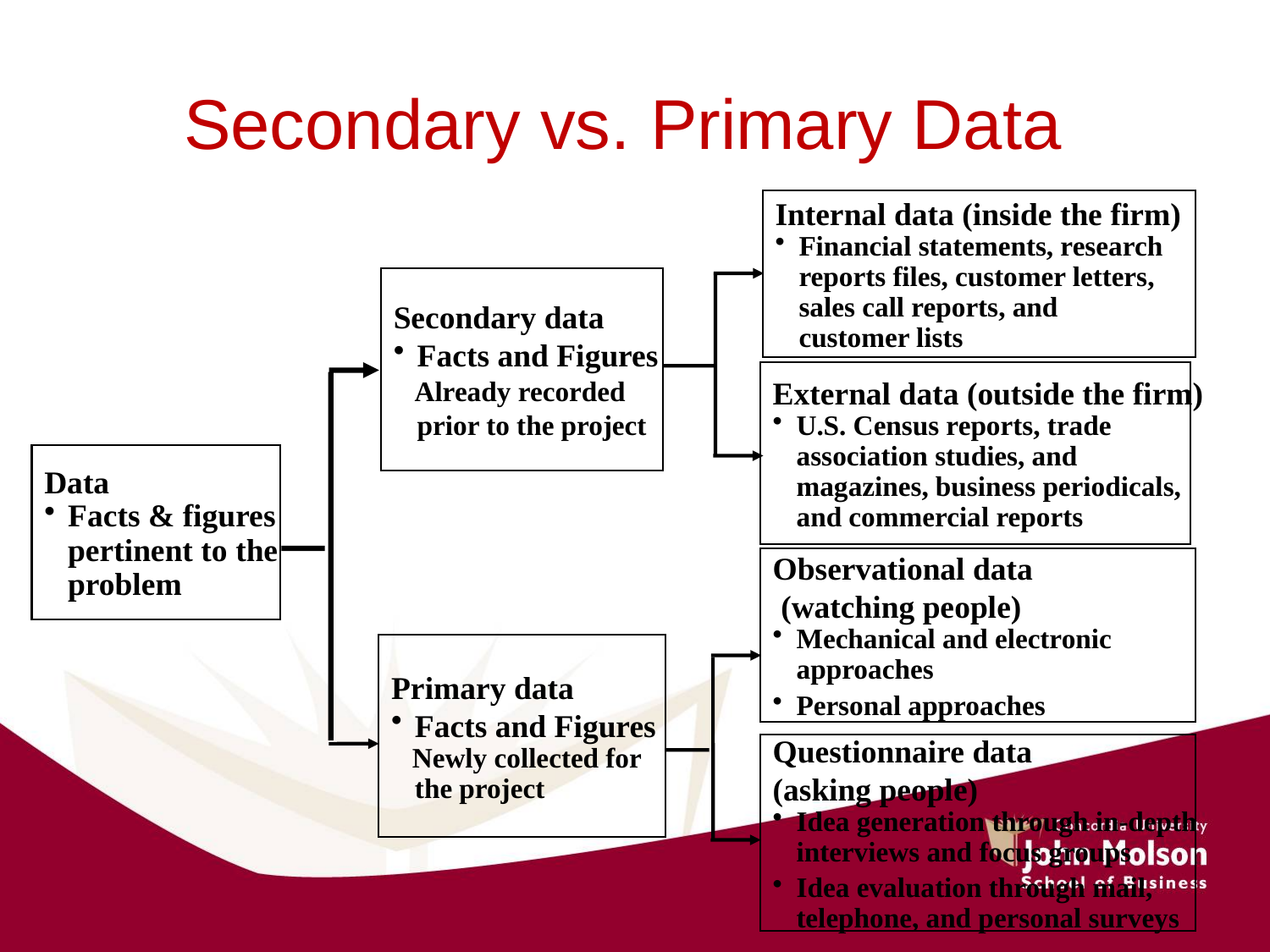

# Secondary vs. Primary Data
Internal data (inside the firm)
Financial statements, research
reports files, customer letters,
sales call reports, and
customer lists
Secondary data
Facts and Figures
   Already recorded
prior to the project

External data (outside the firm)
U.S. Census reports, trade
association studies, and
magazines, business periodicals,
and commercial reports

Data
Facts & figures
pertinent to the
problem

Observational data
 (watching people)
Mechanical and electronic
approaches
Personal approaches
Primary data
Facts and Figures
   Newly collected for
the project

Questionnaire data
(asking people)
Idea generation through in-depth
interviews and focus groups
Idea evaluation through mail,
telephone, and personal surveys